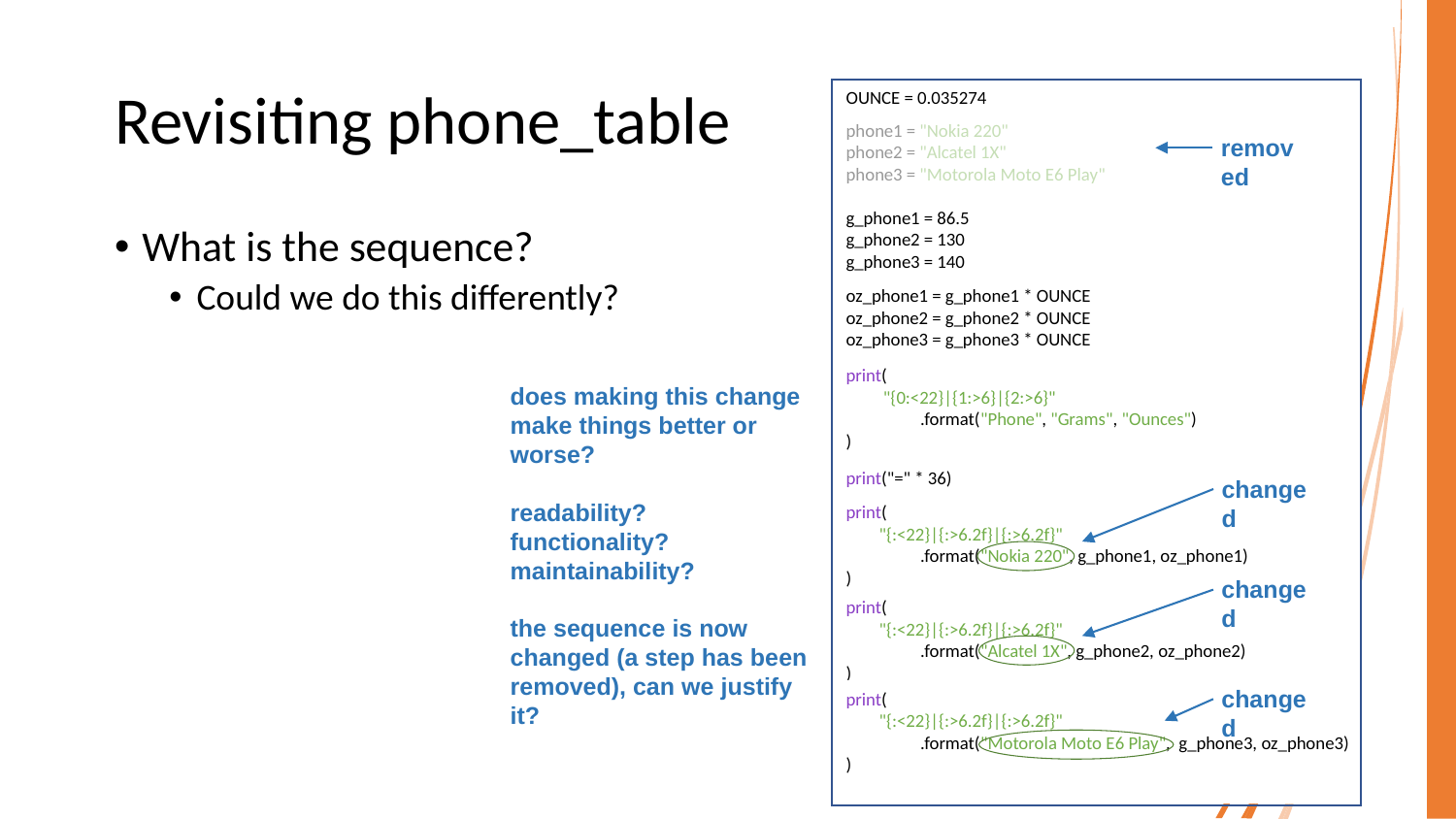

# Revisiting phone_table
OUNCE = 0.035274

phone1 = "Nokia 220"
phone2 = "Alcatel 1X"
phone3 = "Motorola Moto E6 Play"

g_phone1 = 86.5
g_phone2 = 130
g_phone3 = 140

removed
What is the sequence?
Could we do this differently?
oz_phone1 = g_phone1 * OUNCE
oz_phone2 = g_phone2 * OUNCE
oz_phone3 = g_phone3 * OUNCE
print(
         "{0:<22}|{1:>6}|{2:>6}"
                  .format("Phone", "Grams", "Ounces")
)

does making this change make things better or worse?

readability?
functionality?
maintainability?

the sequence is now changed (a step has been removed), can we justify it?
print("=" * 36)
changed
print(
        "{:<22}|{:>6.2f}|{:>6.2f}"
                  .format("Nokia 220", g_phone1, oz_phone1)
)

changed
print(
        "{:<22}|{:>6.2f}|{:>6.2f}"
                  .format("Alcatel 1X", g_phone2, oz_phone2)
)

changed
print(
        "{:<22}|{:>6.2f}|{:>6.2f}"
                  .format("Motorola Moto E6 Play",  g_phone3, oz_phone3)
)